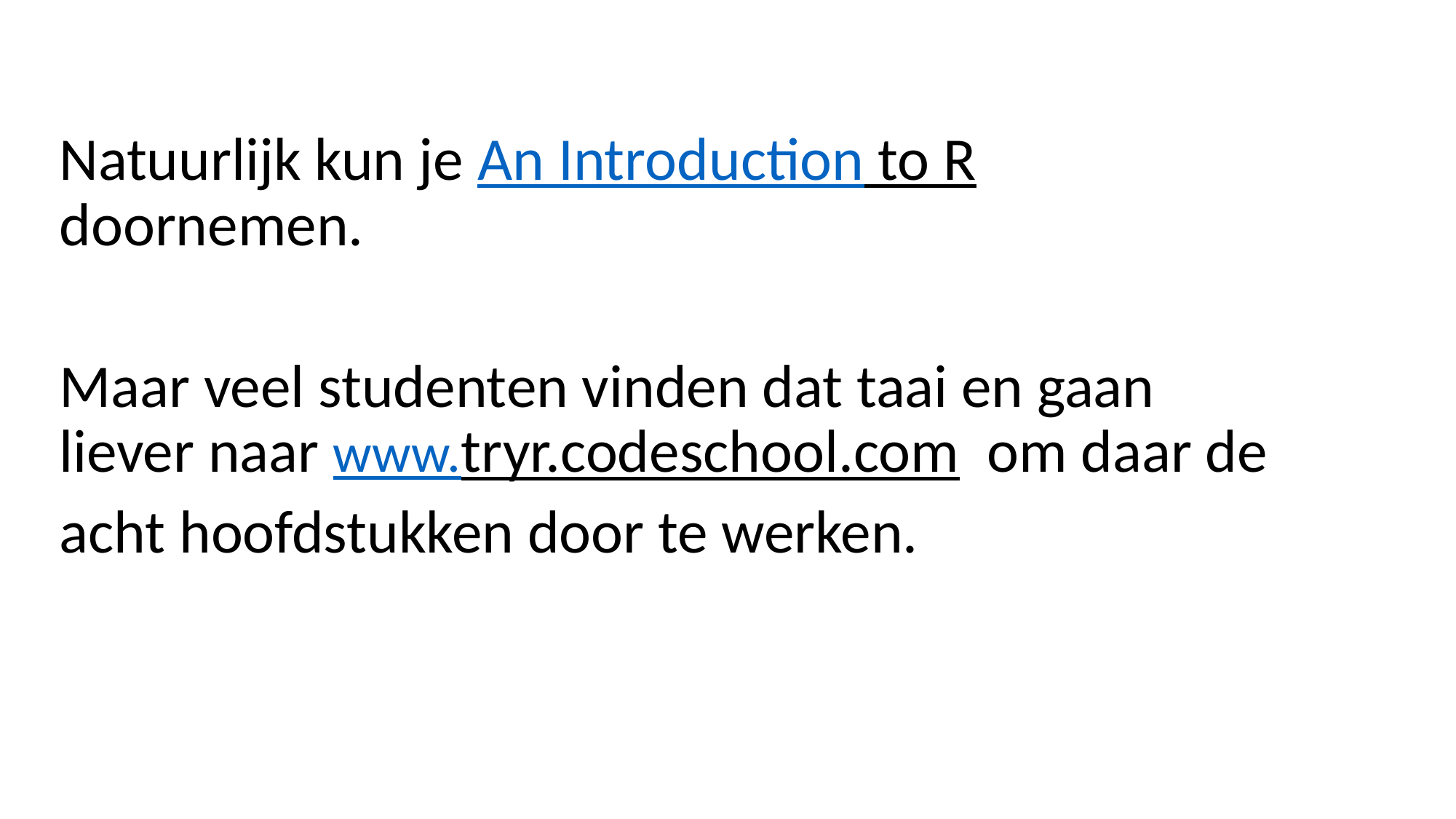

Natuurlijk kun je An Introduction to R doornemen.

Maar veel studenten vinden dat taai en gaan liever naar www.tryr.codeschool.com  om daar de
acht hoofdstukken door te werken.